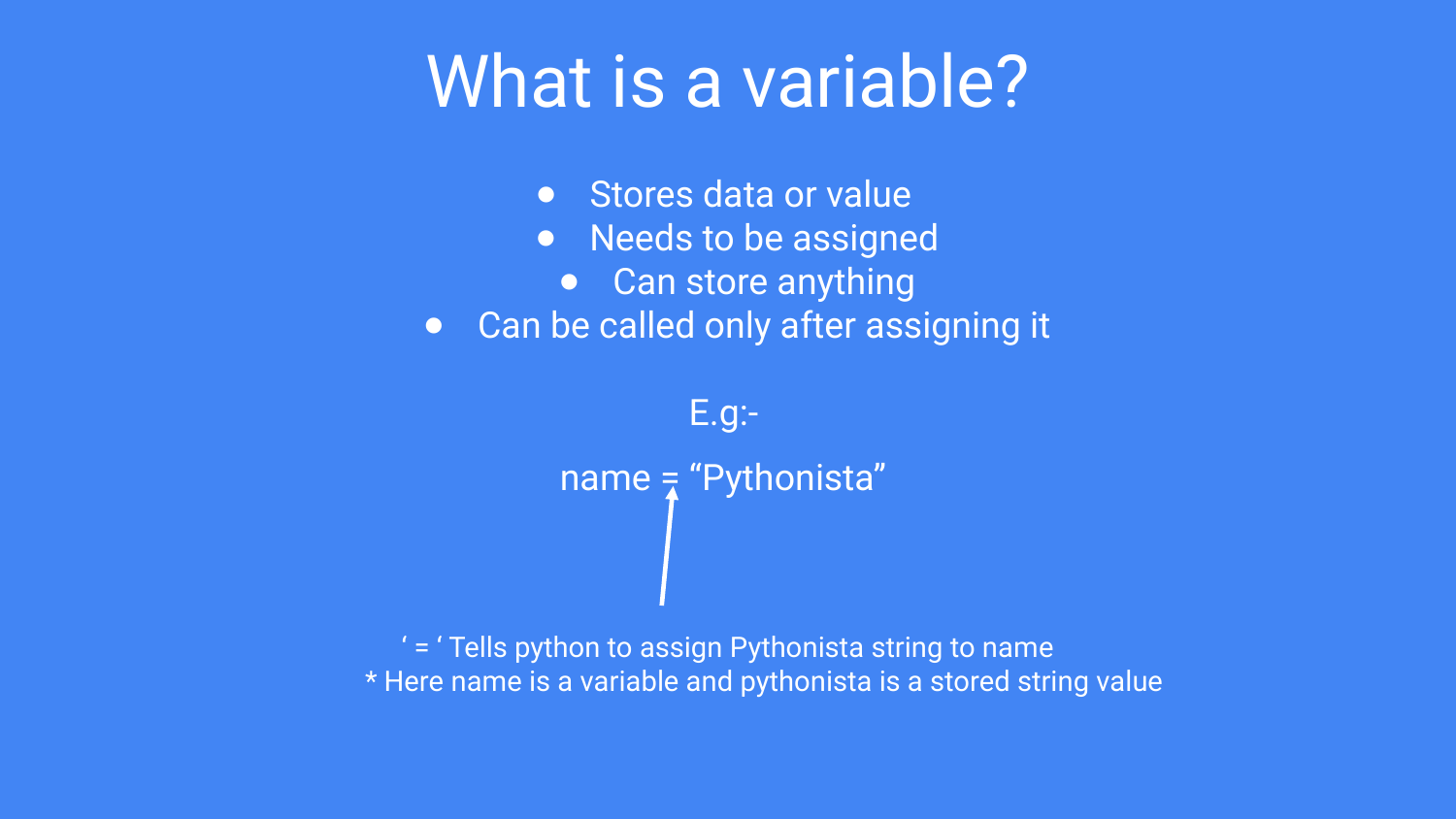

# What is a variable?

Stores data or value
Needs to be assigned
Can store anything
Can be called only after assigning it

E.g:-

name = “Pythonista”

 ‘ = ‘ Tells python to assign Pythonista string to name
* Here name is a variable and pythonista is a stored string value